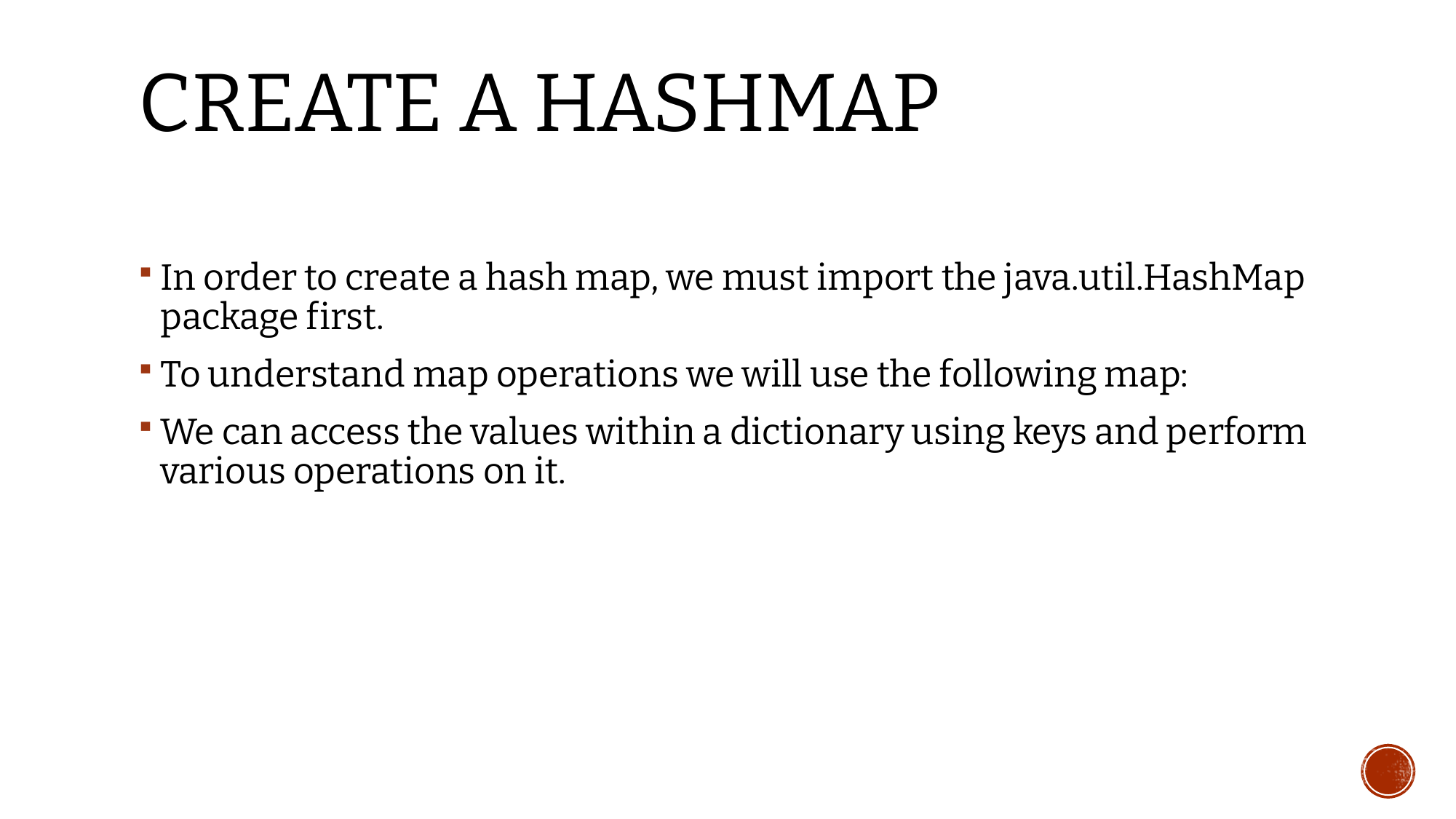

# Create a HashMap
In order to create a hash map, we must import the java.util.HashMap package first.
To understand map operations we will use the following map:
We can access the values within a dictionary using keys and perform various operations on it.